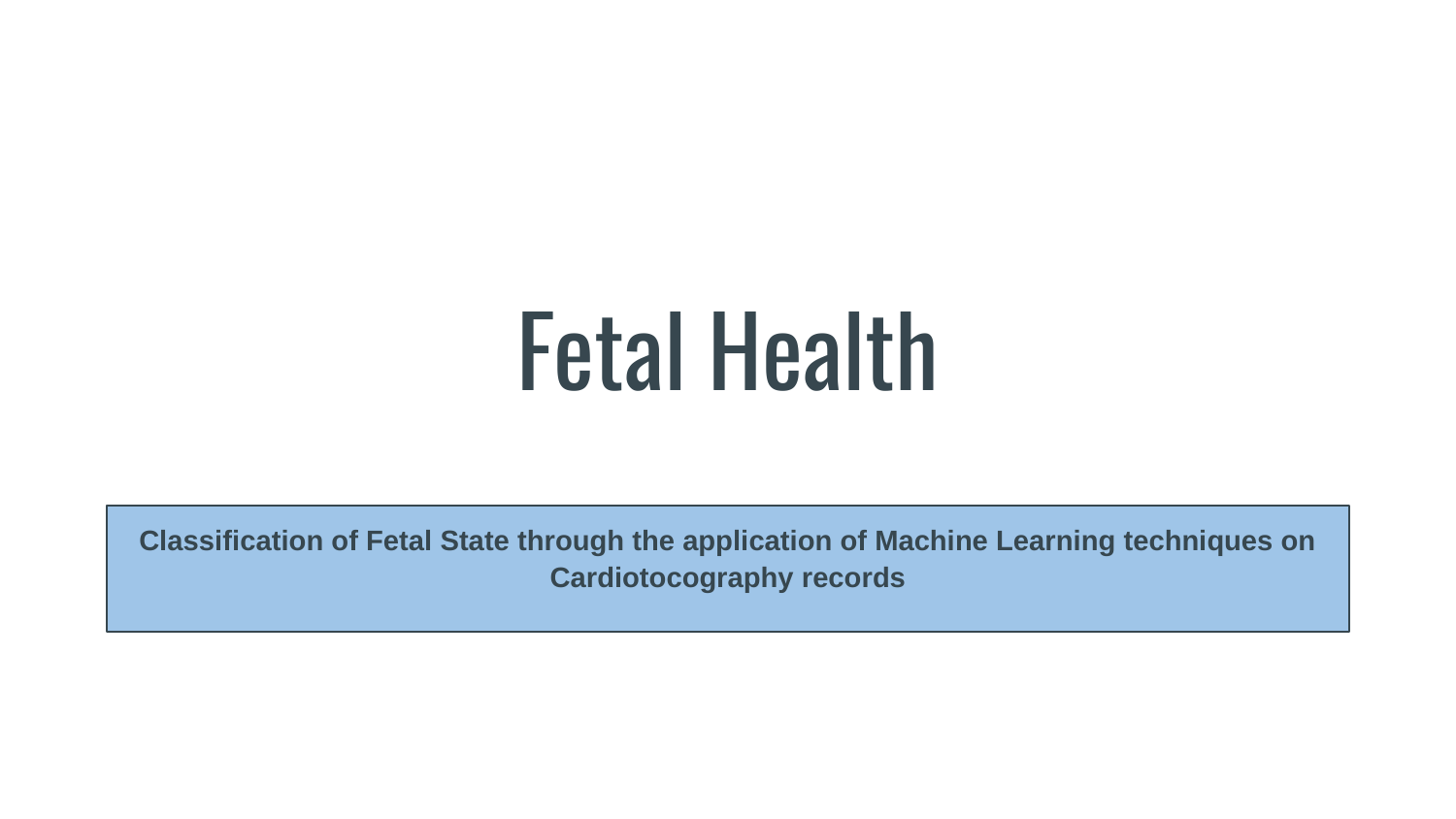

# Fetal Health
Classification of Fetal State through the application of Machine Learning techniques on Cardiotocography records